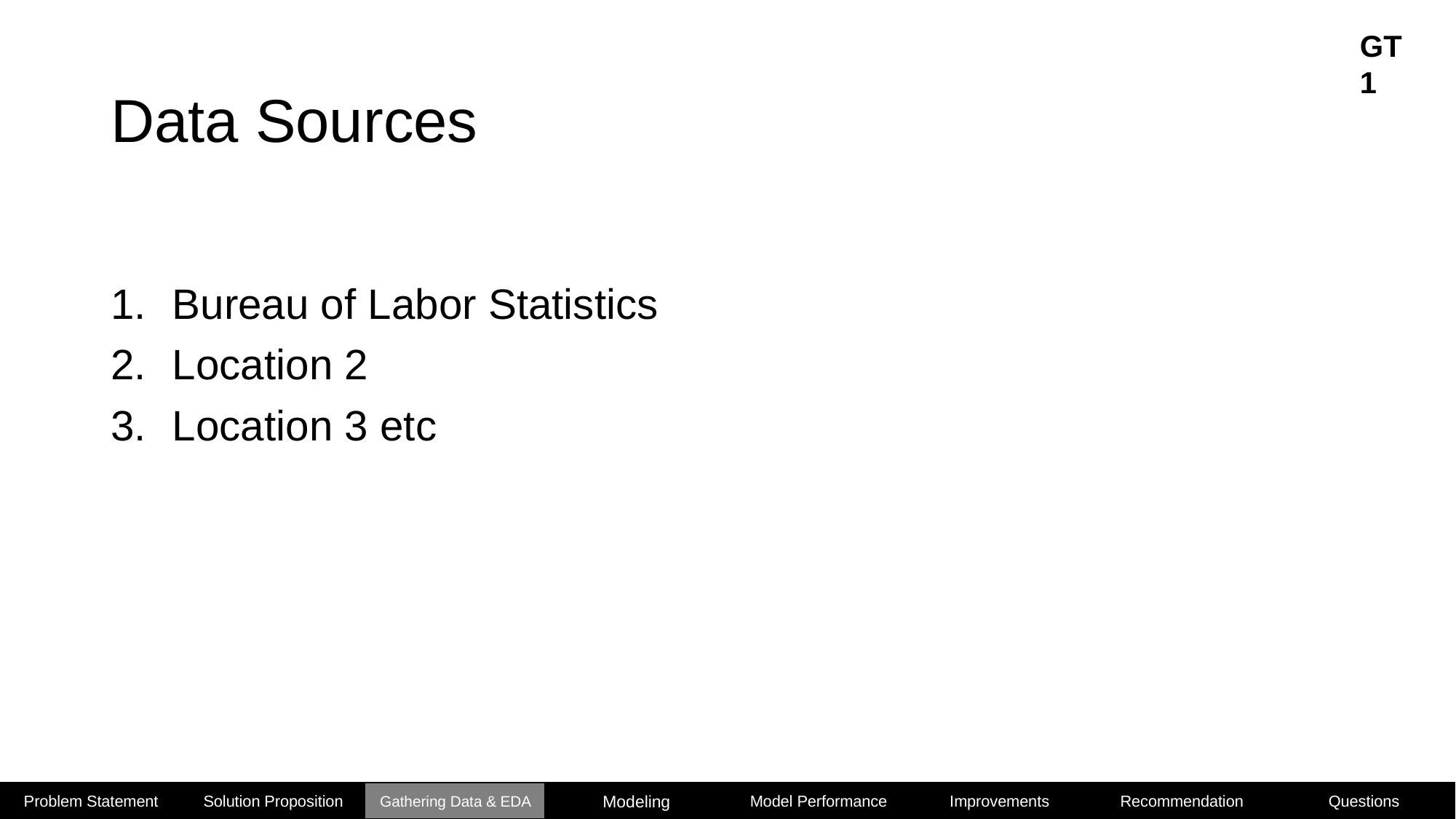

GT1
# Data Sources
Bureau of Labor Statistics
Location 2
Location 3 etc
Problem Statement
Solution Proposition
Gathering Data & EDA
Modeling
Model Performance
Improvements
Recommendation
Questions